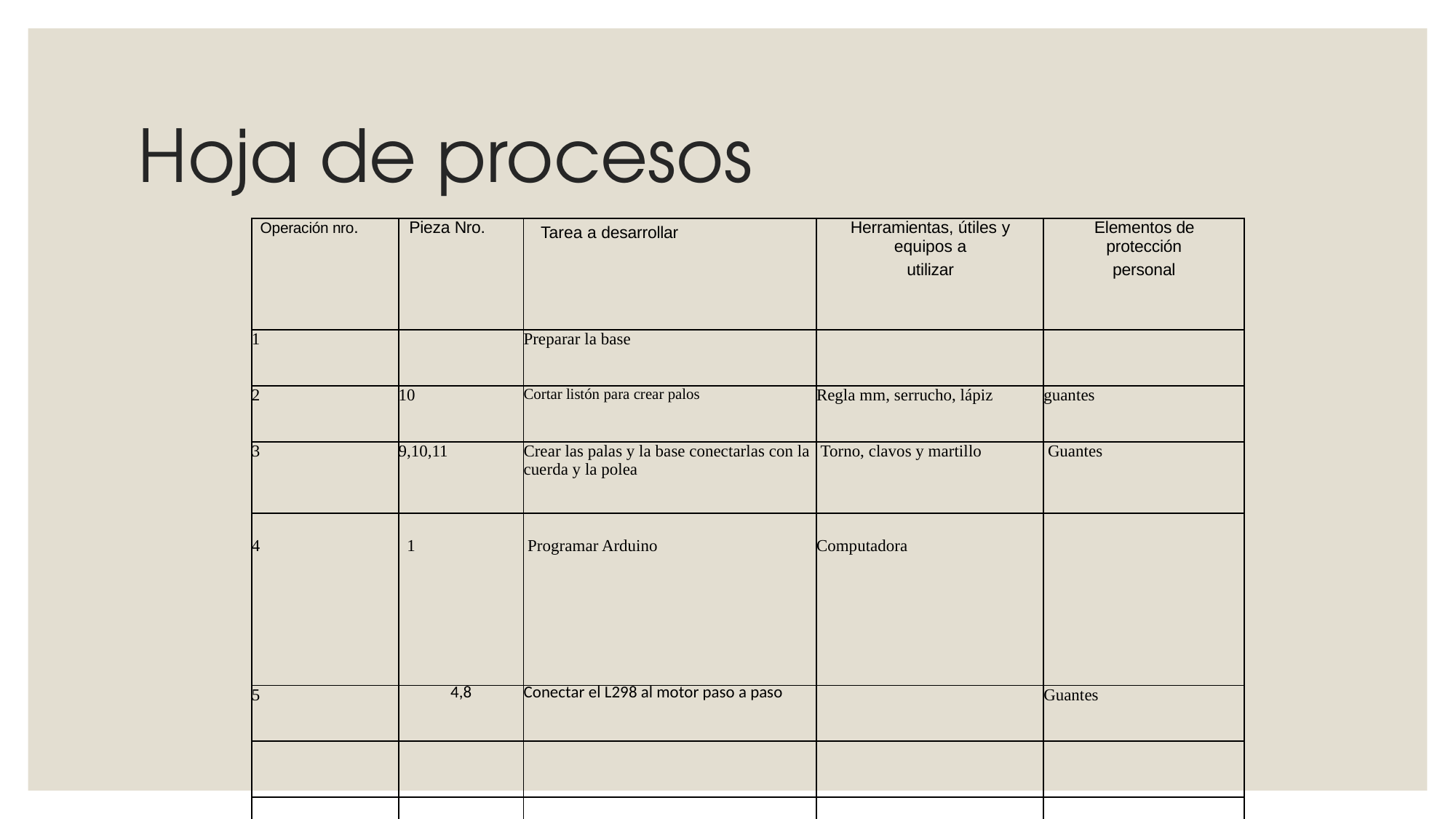

# Hoja de procesos
| Operación nro. | Pieza Nro. | Tarea a desarrollar | Herramientas, útiles y equipos a utilizar | Elementos de protección personal |
| --- | --- | --- | --- | --- |
| 1 |  | Preparar la base |  |  |
| 2 | 10 | Cortar listón para crear palos | Regla mm, serrucho, lápiz | guantes |
| 3 | 9,10,11 | Crear las palas y la base conectarlas con la cuerda y la polea | Torno, clavos y martillo | Guantes |
|  |  |  |  |  |
| 4 | 1 | Programar Arduino | Computadora |  |
| 5 | 4,8 | Conectar el L298 al motor paso a paso |  | Guantes |
|  |  |  |  |  |
|  |  |  |  |  |